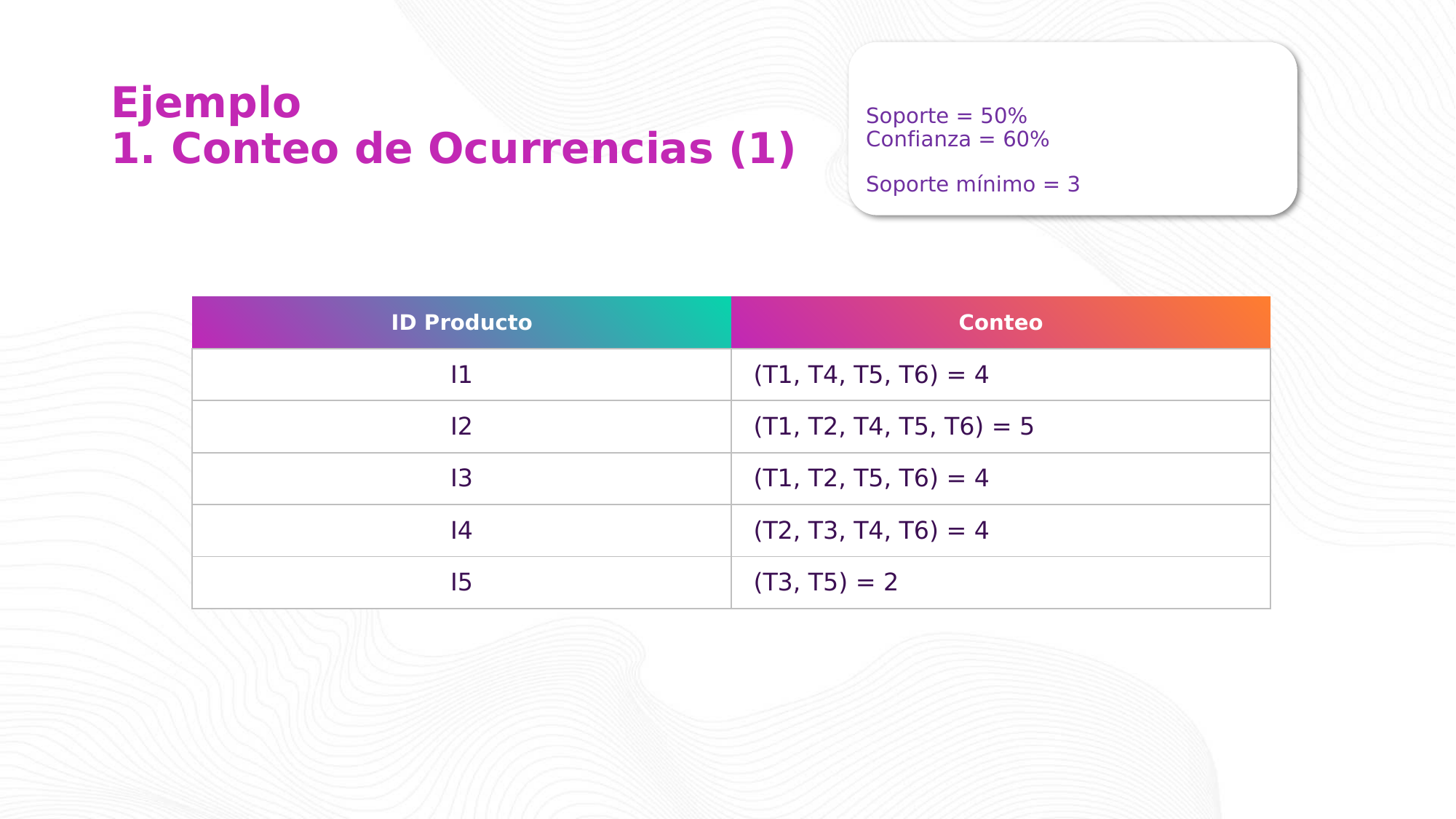

# Ejemplo 1. Conteo de Ocurrencias (1)
Soporte = 50%
Confianza = 60%

Soporte mínimo = 3
| ID Producto | Conteo |
| --- | --- |
| I1 | (T1, T4, T5, T6) = 4 |
| I2 | (T1, T2, T4, T5, T6) = 5 |
| I3 | (T1, T2, T5, T6) = 4 |
| I4 | (T2, T3, T4, T6) = 4 |
| I5 | (T3, T5) = 2 |